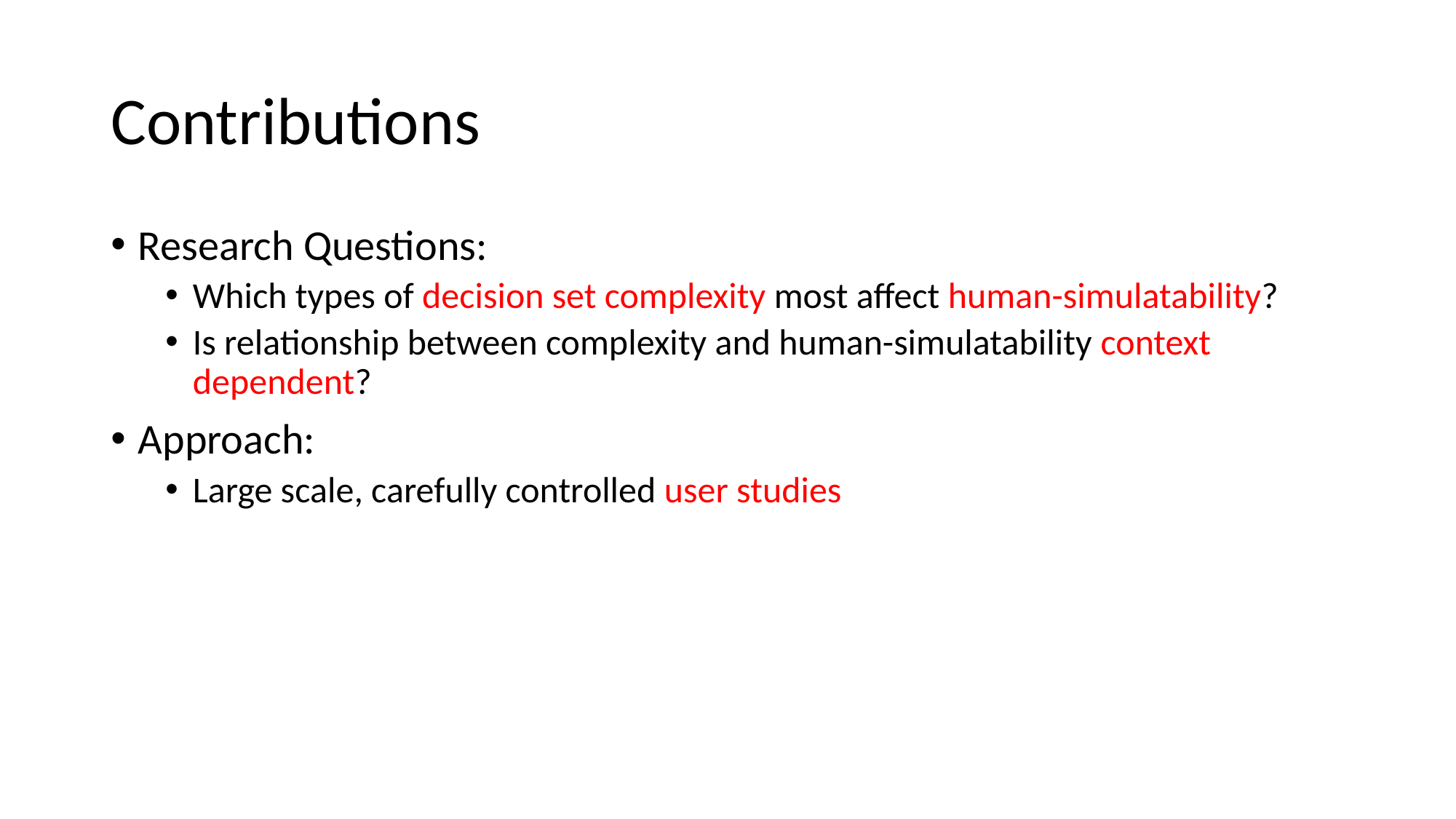

# Contributions
Research Questions:
Which types of decision set complexity most affect human-simulatability?
Is relationship between complexity and human-simulatability context dependent?
Approach:
Large scale, carefully controlled user studies